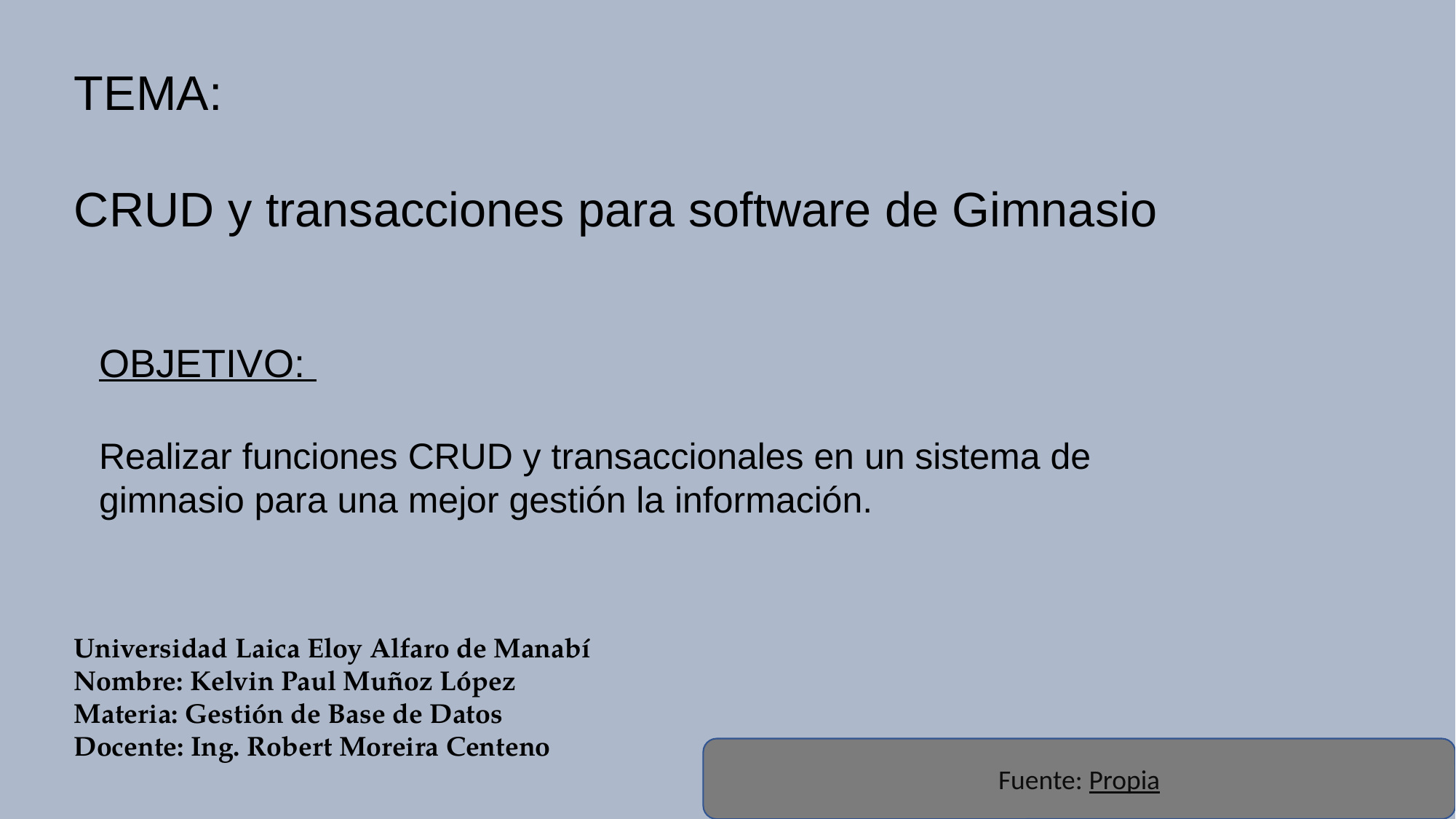

TEMA:

CRUD y transacciones para software de Gimnasio
OBJETIVO:

Realizar funciones CRUD y transaccionales en un sistema de gimnasio para una mejor gestión la información.
Universidad Laica Eloy Alfaro de Manabí
Nombre: Kelvin Paul Muñoz López
Materia: Gestión de Base de Datos
Docente: Ing. Robert Moreira Centeno
Fuente: Propia